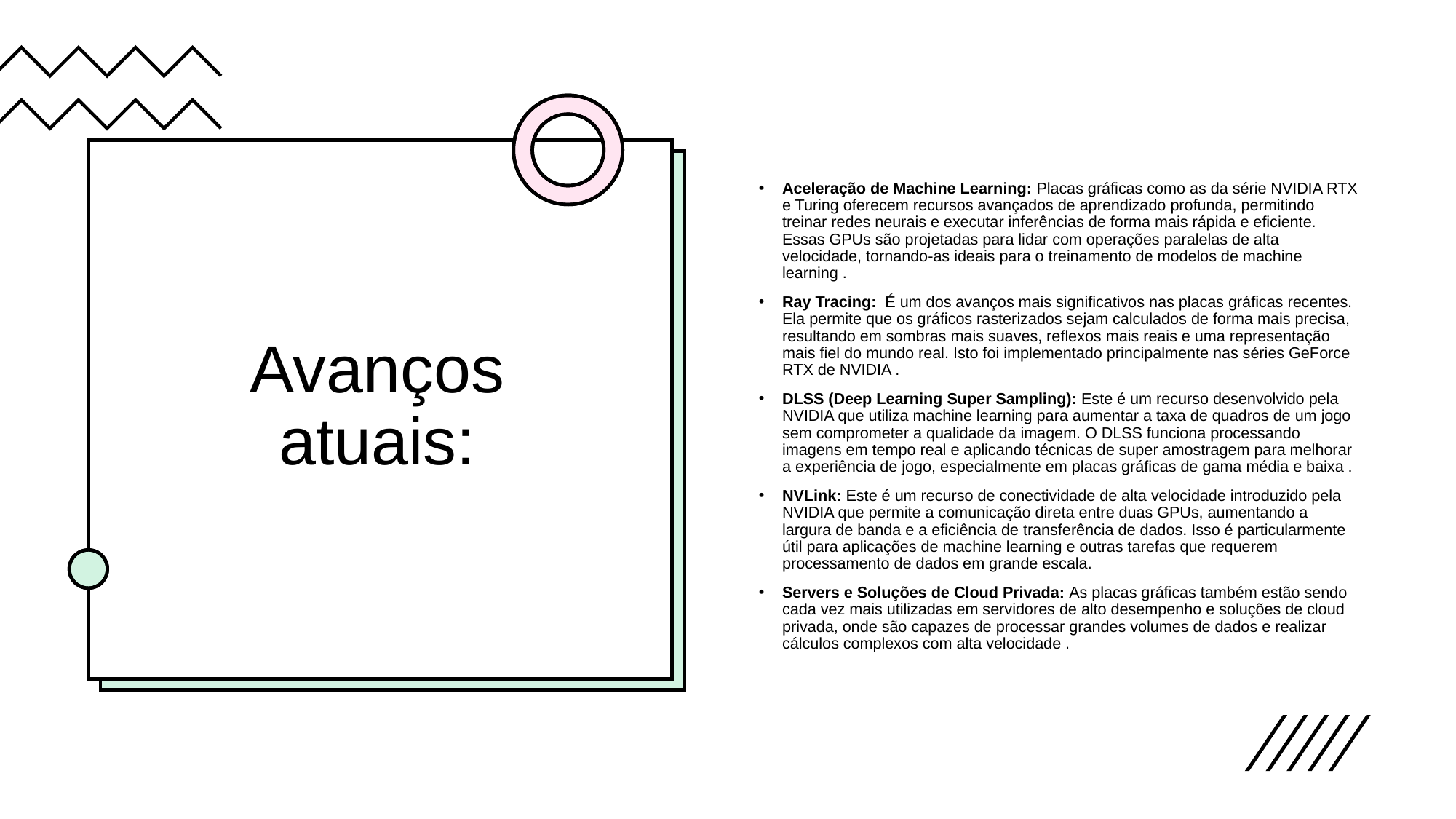

Aceleração de Machine Learning: Placas gráficas como as da série NVIDIA RTX e Turing oferecem recursos avançados de aprendizado profunda, permitindo treinar redes neurais e executar inferências de forma mais rápida e eficiente. Essas GPUs são projetadas para lidar com operações paralelas de alta velocidade, tornando-as ideais para o treinamento de modelos de machine learning .
Ray Tracing:  É um dos avanços mais significativos nas placas gráficas recentes. Ela permite que os gráficos rasterizados sejam calculados de forma mais precisa, resultando em sombras mais suaves, reflexos mais reais e uma representação mais fiel do mundo real. Isto foi implementado principalmente nas séries GeForce RTX de NVIDIA .
DLSS (Deep Learning Super Sampling): Este é um recurso desenvolvido pela NVIDIA que utiliza machine learning para aumentar a taxa de quadros de um jogo sem comprometer a qualidade da imagem. O DLSS funciona processando imagens em tempo real e aplicando técnicas de super amostragem para melhorar a experiência de jogo, especialmente em placas gráficas de gama média e baixa .
NVLink: Este é um recurso de conectividade de alta velocidade introduzido pela NVIDIA que permite a comunicação direta entre duas GPUs, aumentando a largura de banda e a eficiência de transferência de dados. Isso é particularmente útil para aplicações de machine learning e outras tarefas que requerem processamento de dados em grande escala.
Servers e Soluções de Cloud Privada: As placas gráficas também estão sendo cada vez mais utilizadas em servidores de alto desempenho e soluções de cloud privada, onde são capazes de processar grandes volumes de dados e realizar cálculos complexos com alta velocidade .

# Avanços atuais: